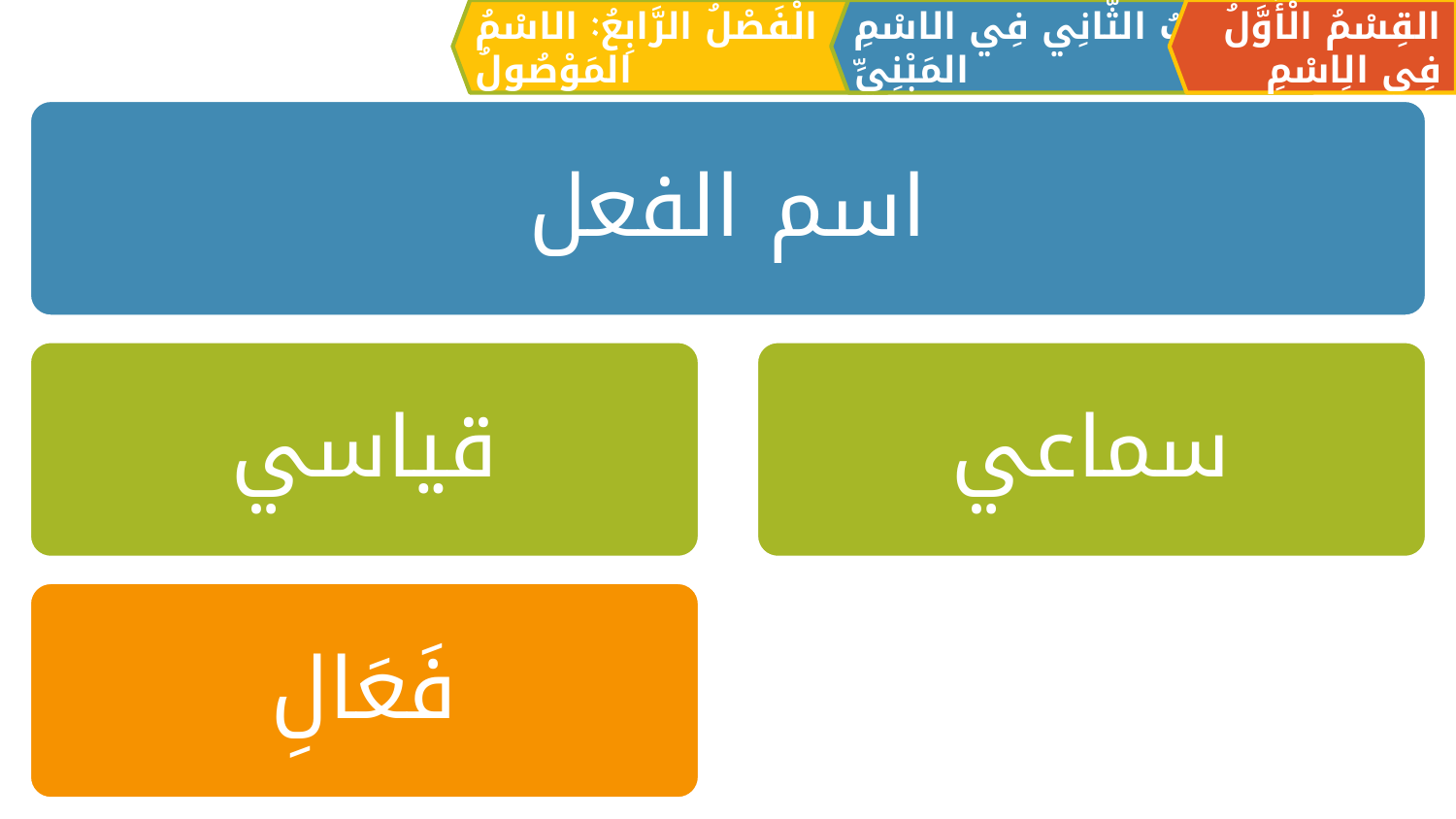

الْفَصْلُ الرَّابِعُ: الاسْمُ المَوْصُولُ
القِسْمُ الْأَوَّلُ فِي الِاسْمِ
اَلبَابُ الثَّانِي فِي الاسْمِ المَبْنِيِّ
اسم الفعل
قياسي
سماعي
فَعَالِ